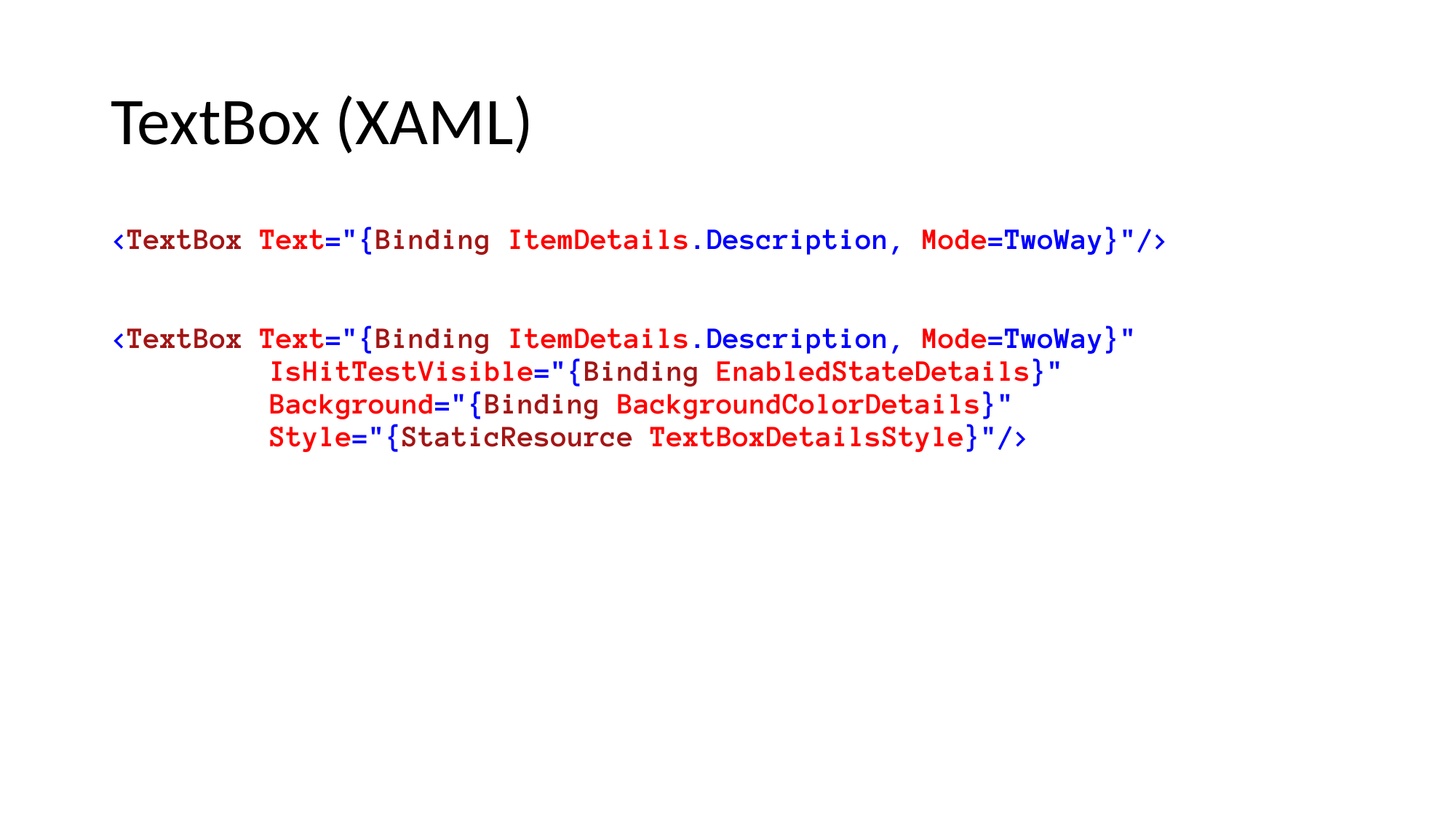

# TextBox (XAML)
<TextBox Text="{Binding ItemDetails.Description, Mode=TwoWay}"/>

<TextBox Text="{Binding ItemDetails.Description, Mode=TwoWay}"
	   IsHitTestVisible="{Binding EnabledStateDetails}"
	   Background="{Binding BackgroundColorDetails}"
	   Style="{StaticResource TextBoxDetailsStyle}"/>